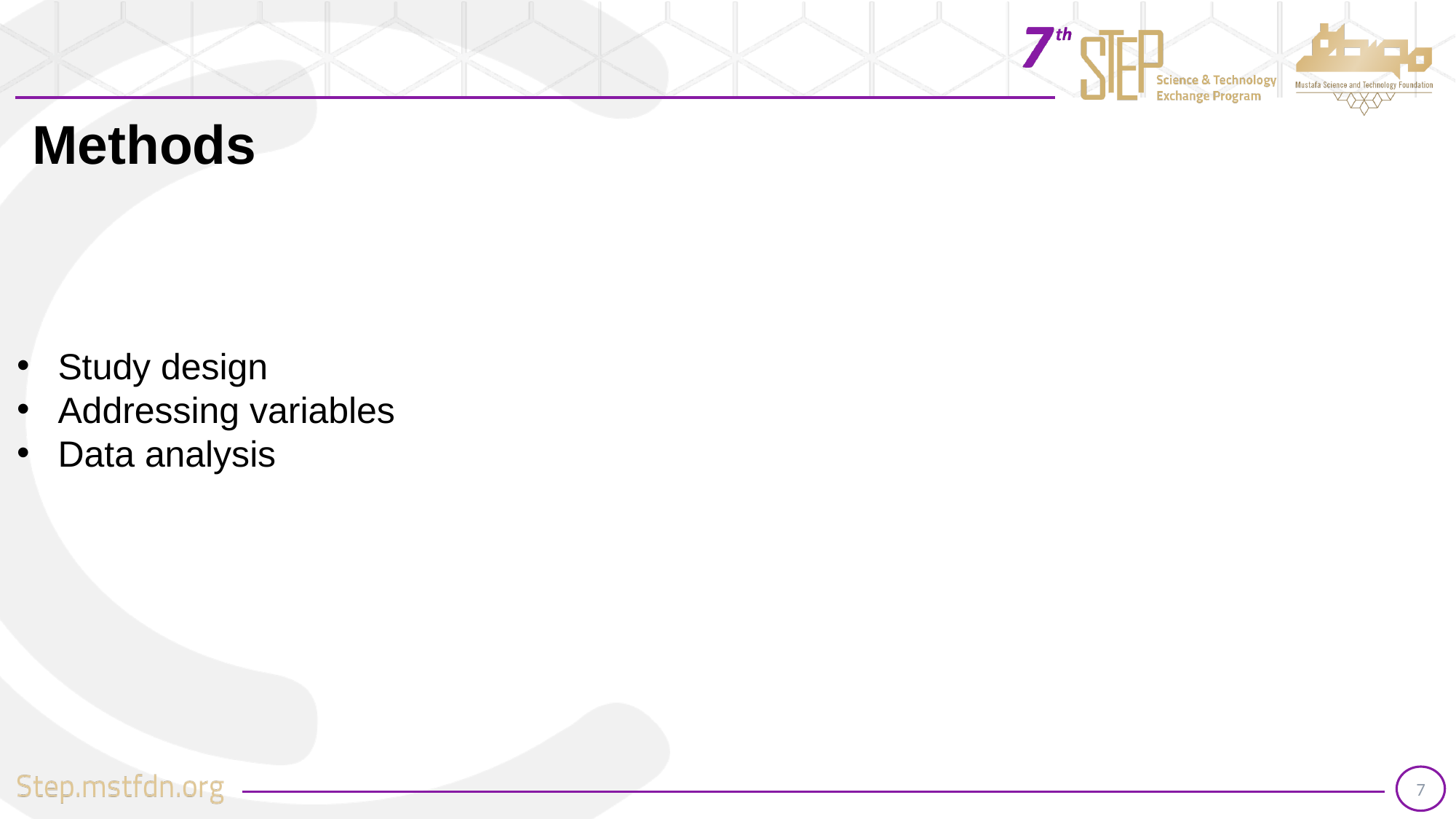

Methods
Study design
Addressing variables
Data analysis
7